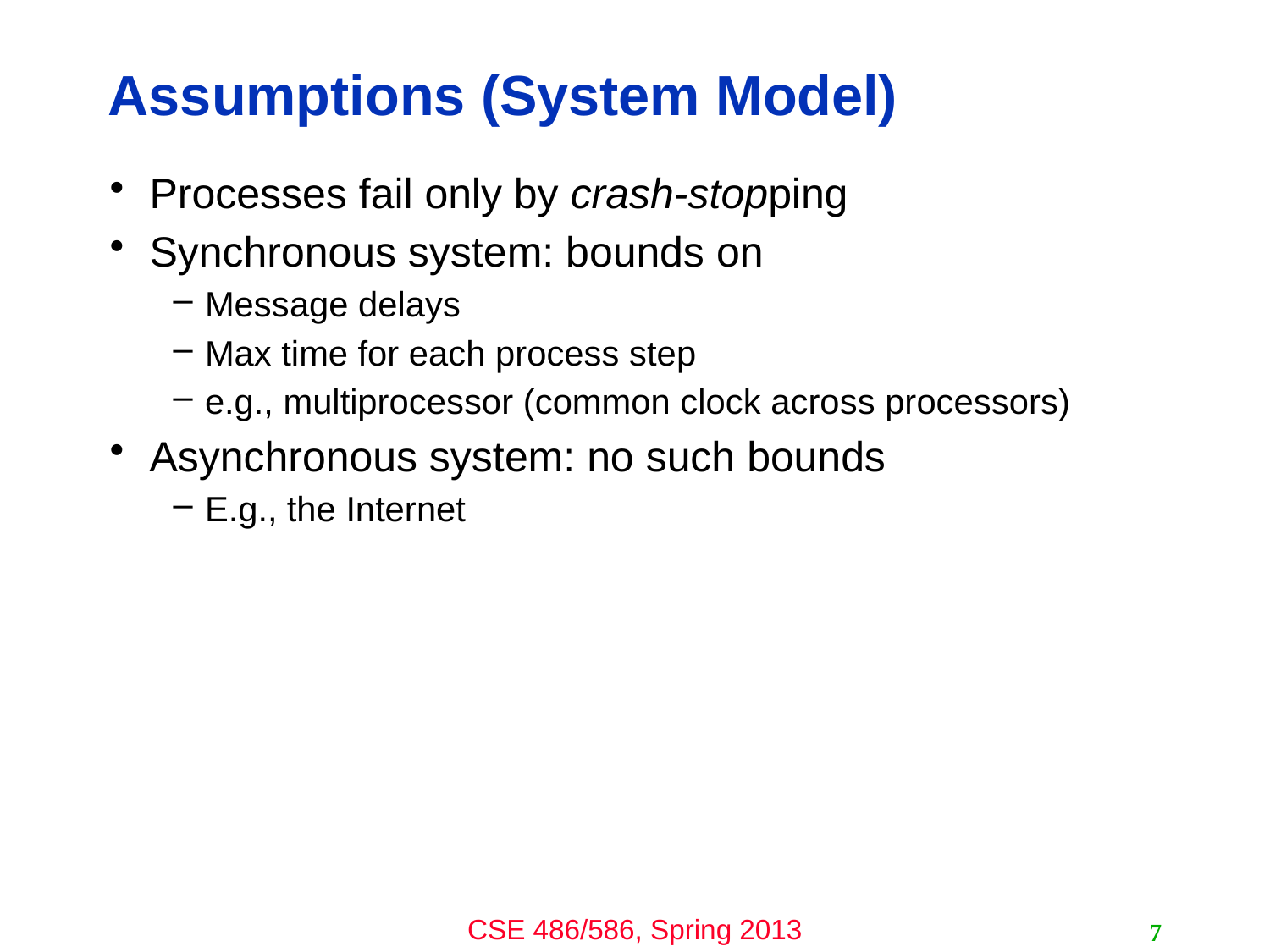

# Assumptions (System Model)
Processes fail only by crash-stopping
Synchronous system: bounds on
Message delays
Max time for each process step
e.g., multiprocessor (common clock across processors)
Asynchronous system: no such bounds
E.g., the Internet

7